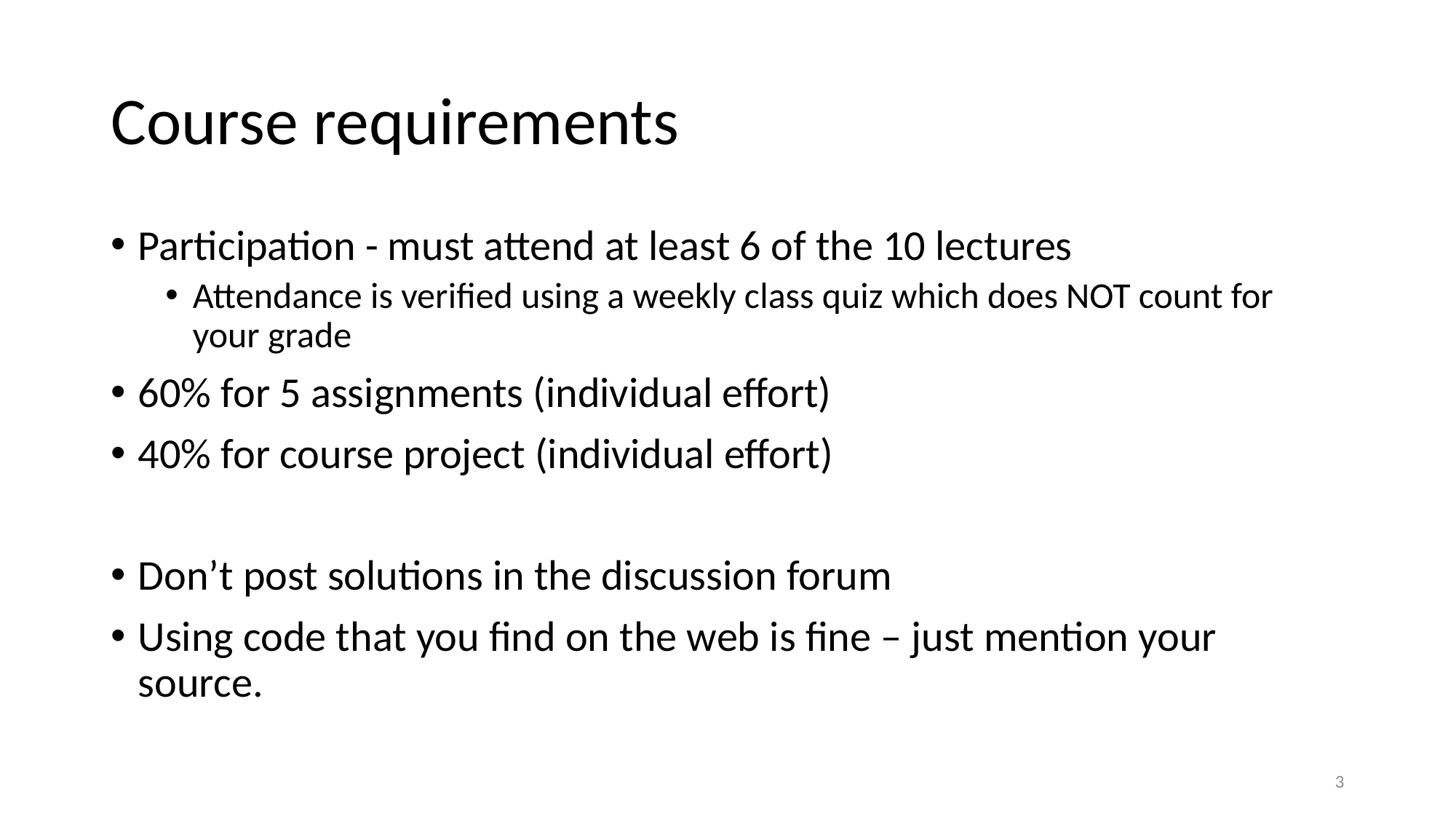

# Course requirements
Participation - must attend at least 6 of the 10 lectures
Attendance is verified using a weekly class quiz which does NOT count for your grade
60% for 5 assignments (individual effort)
40% for course project (individual effort)

Don’t post solutions in the discussion forum
Using code that you find on the web is fine – just mention your source.
3